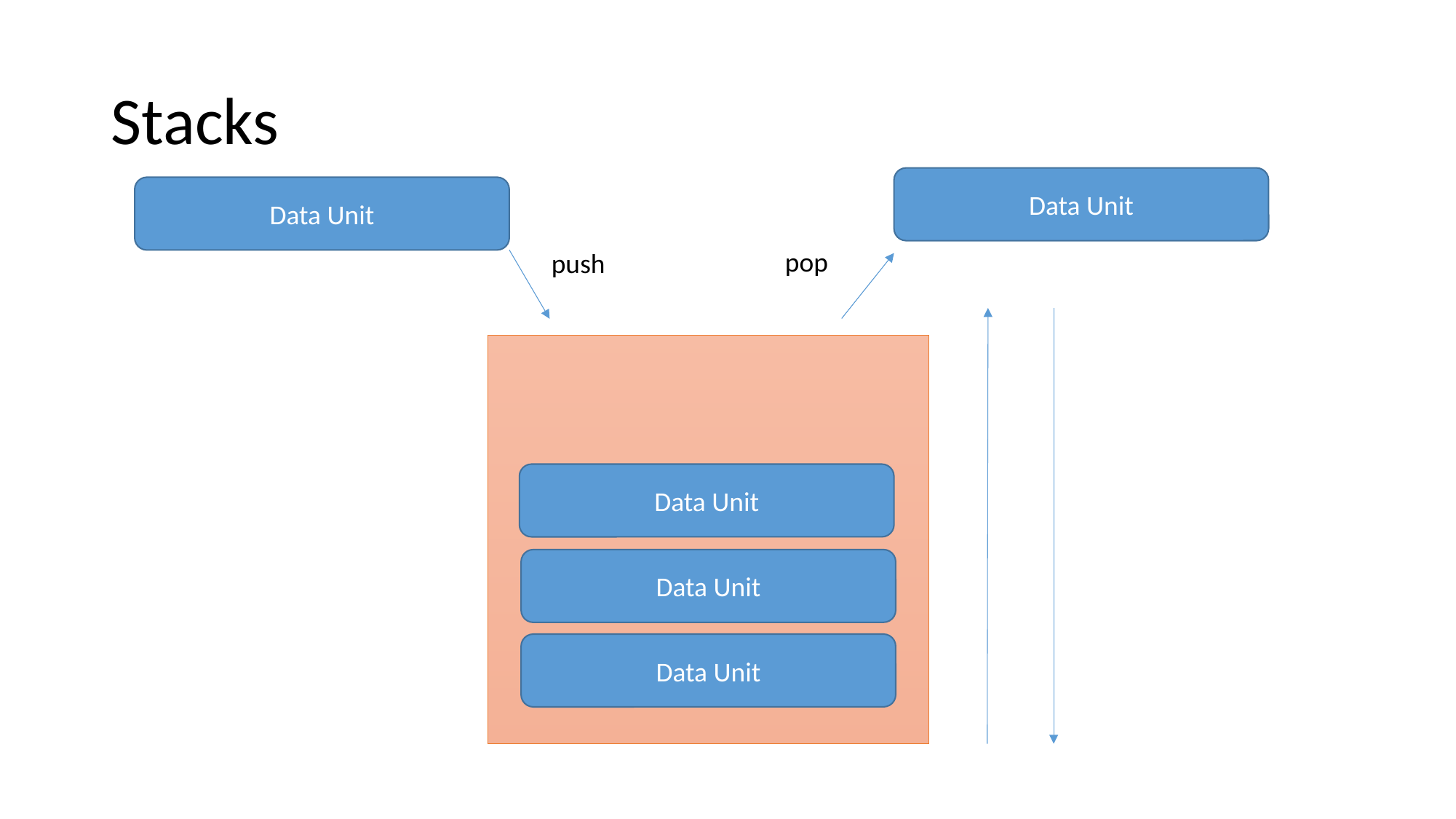

# Stacks
Data Unit
Data Unit
pop
push

Data Unit
Data Unit
Data Unit